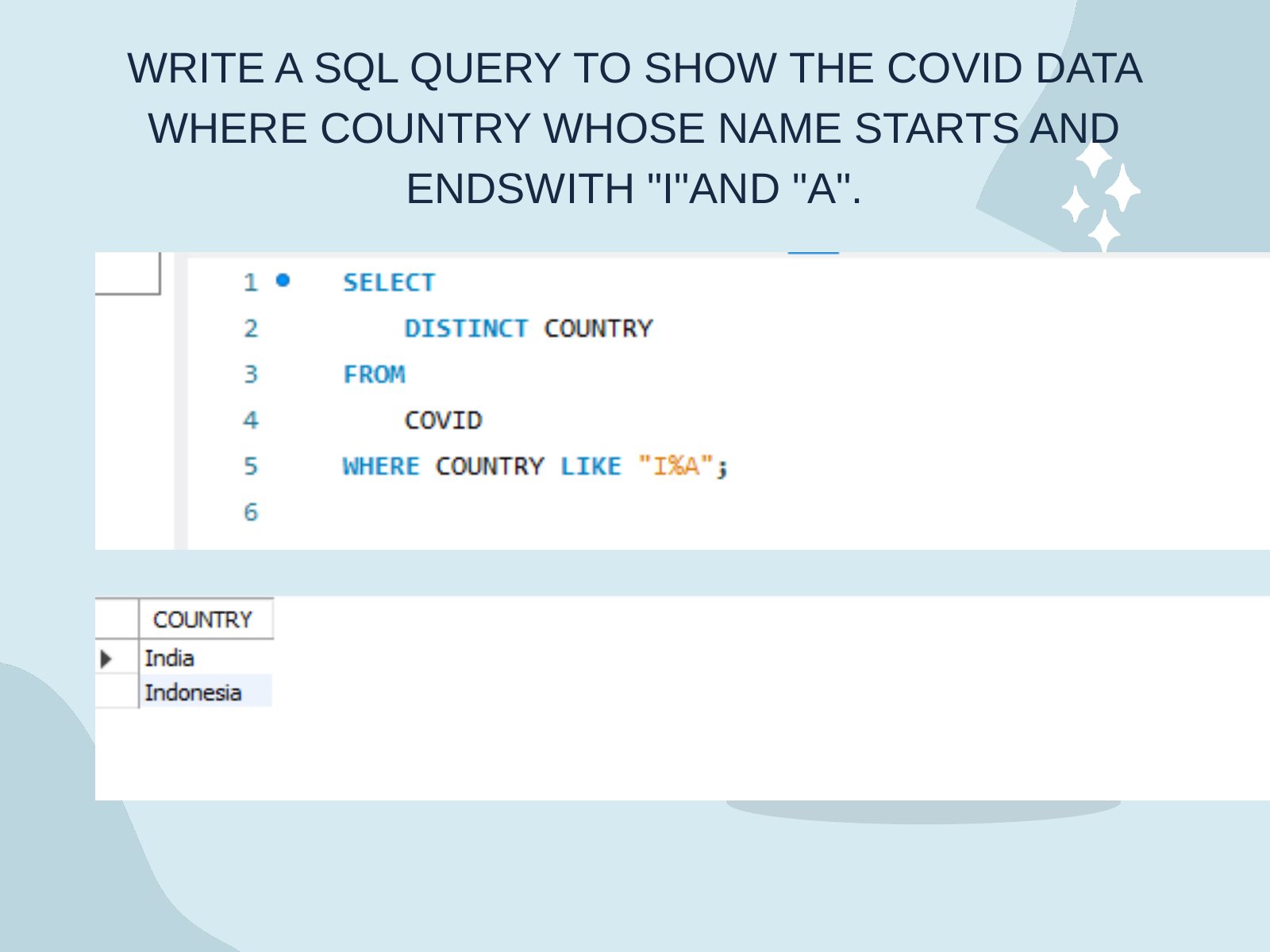

WRITE A SQL QUERY TO SHOW THE COVID DATA WHERE COUNTRY WHOSE NAME STARTS AND ENDSWITH "I"AND "A".